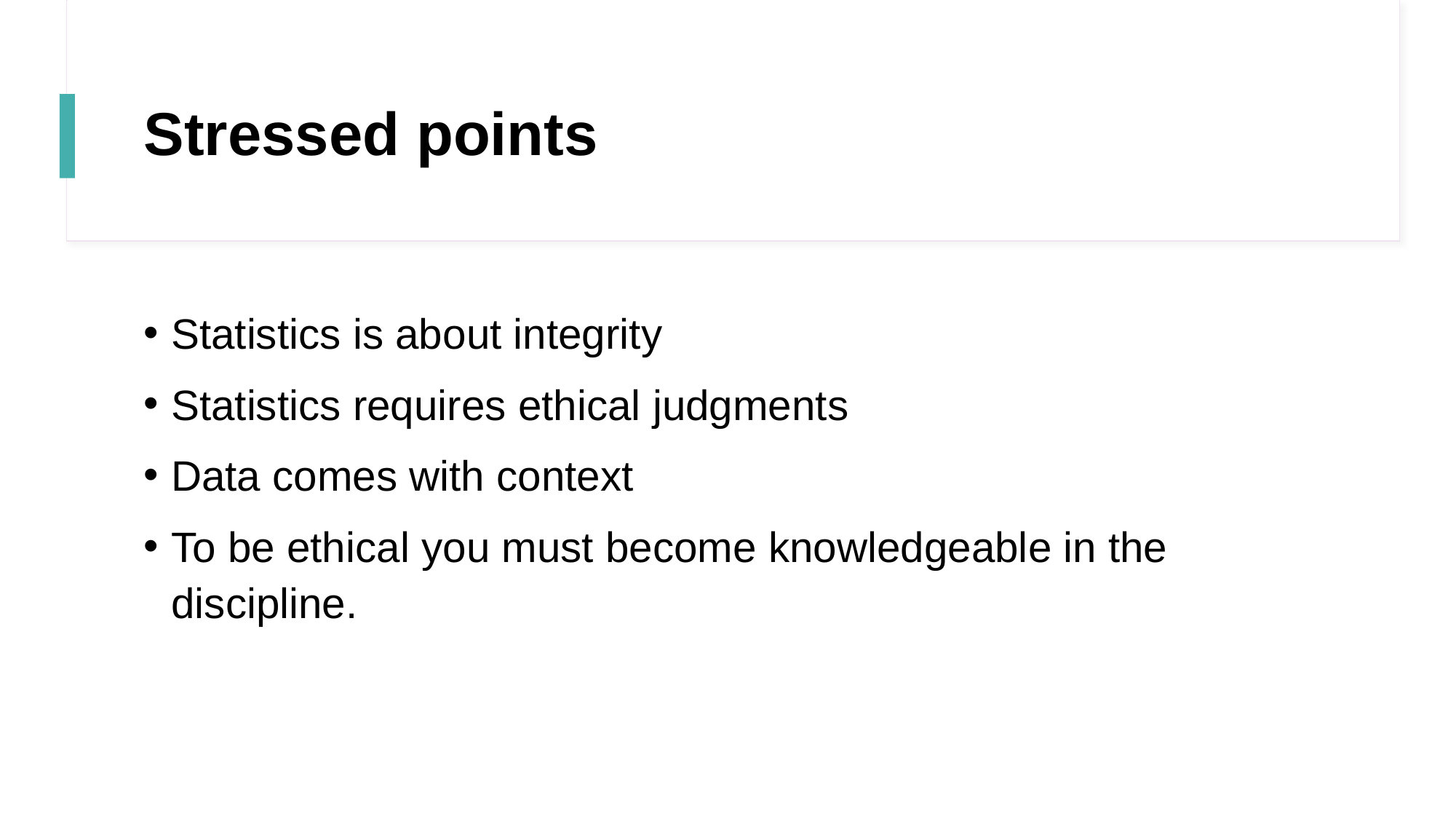

# Stressed points
Statistics is about integrity
Statistics requires ethical judgments
Data comes with context
To be ethical you must become knowledgeable in the discipline.